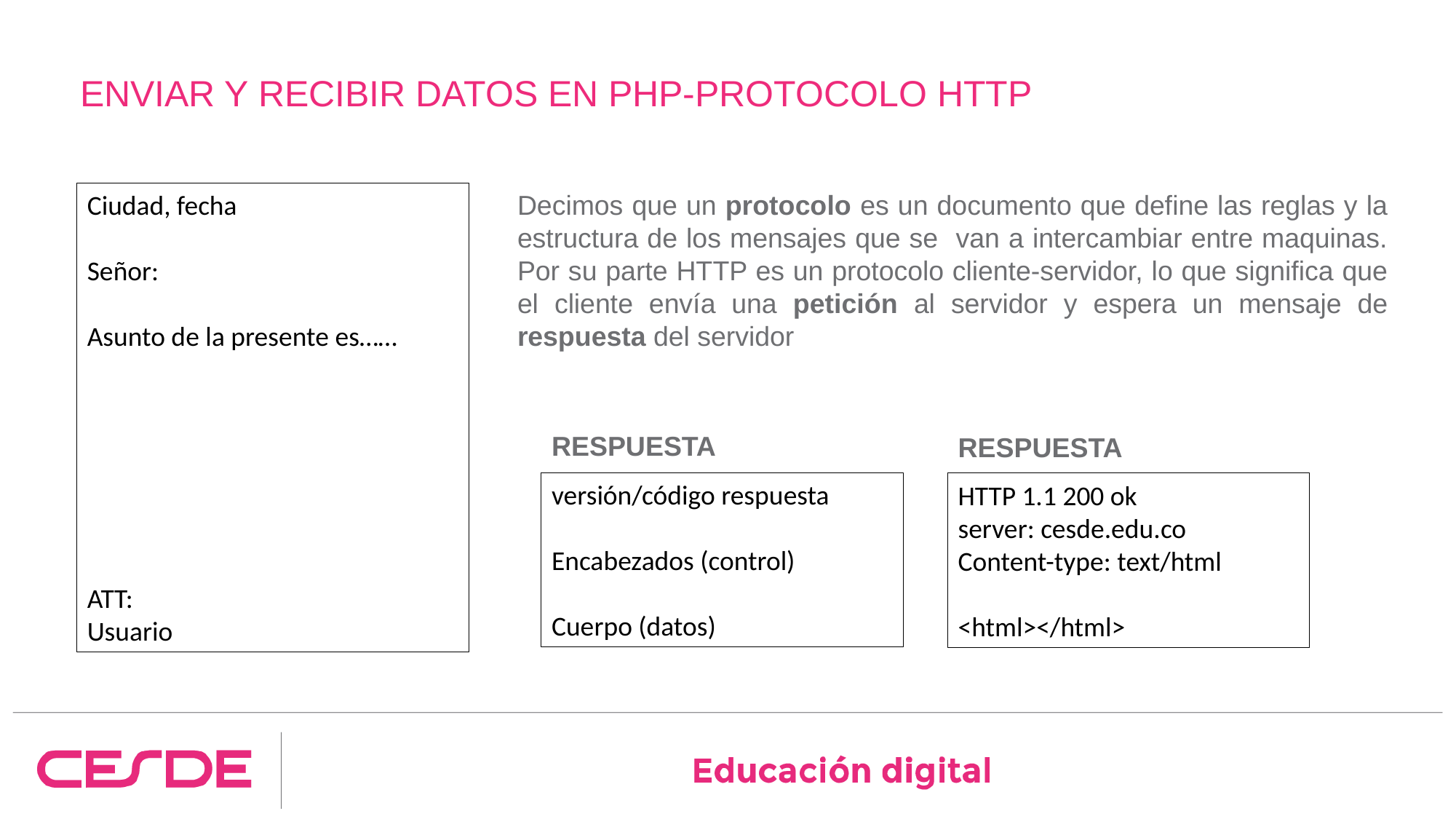

# ENVIAR Y RECIBIR DATOS EN PHP-PROTOCOLO HTTP
Ciudad, fecha

Señor:

Asunto de la presente es……

ATT:
Usuario
Decimos que un protocolo es un documento que define las reglas y la estructura de los mensajes que se  van a intercambiar entre maquinas. Por su parte HTTP es un protocolo cliente-servidor, lo que significa que el cliente envía una petición al servidor y espera un mensaje de respuesta del servidor
RESPUESTA
RESPUESTA
versión/código respuesta

Encabezados (control)

Cuerpo (datos)
HTTP 1.1 200 ok
server: cesde.edu.co
Content-type: text/html

<html></html>